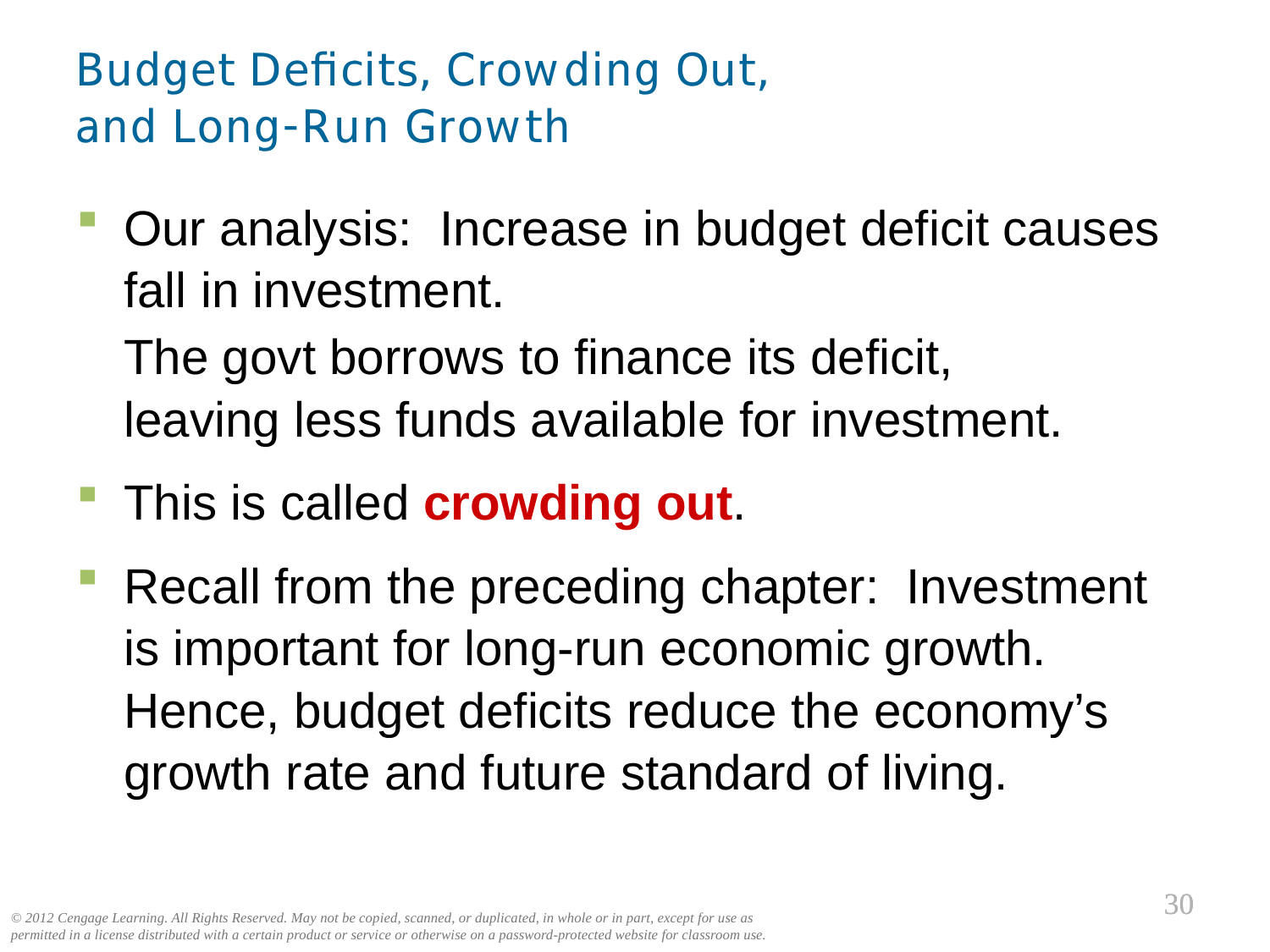

# Budget Deficits, Crowding Out, and Long-Run Growth
Our analysis:  Increase in budget deficit causes fall in investment.
	The govt borrows to finance its deficit,
leaving less funds available for investment.
This is called crowding out.
Recall from the preceding chapter:  Investment is important for long-run economic growth.
Hence, budget deficits reduce the economy’s growth rate and future standard of living.